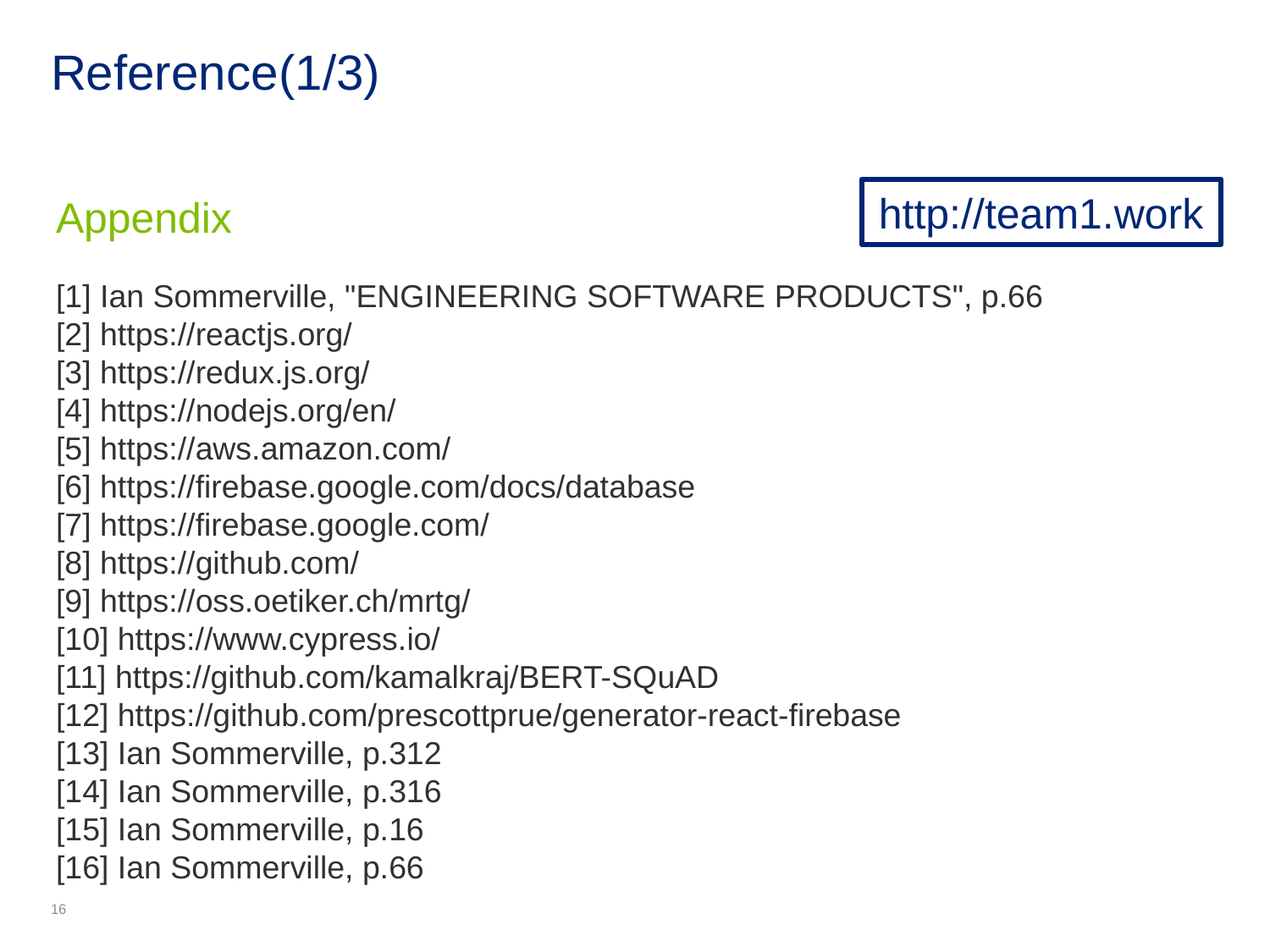

# Reference(1/3)
Appendix
[1] Ian Sommerville, "ENGINEERING SOFTWARE PRODUCTS", p.66
[2] https://reactjs.org/
[3] https://redux.js.org/
[4] https://nodejs.org/en/
[5] https://aws.amazon.com/
[6] https://firebase.google.com/docs/database
[7] https://firebase.google.com/
[8] https://github.com/
[9] https://oss.oetiker.ch/mrtg/
[10] https://www.cypress.io/
[11] https://github.com/kamalkraj/BERT-SQuAD
[12] https://github.com/prescottprue/generator-react-firebase
[13] Ian Sommerville, p.312
[14] Ian Sommerville, p.316
[15] Ian Sommerville, p.16
[16] Ian Sommerville, p.66